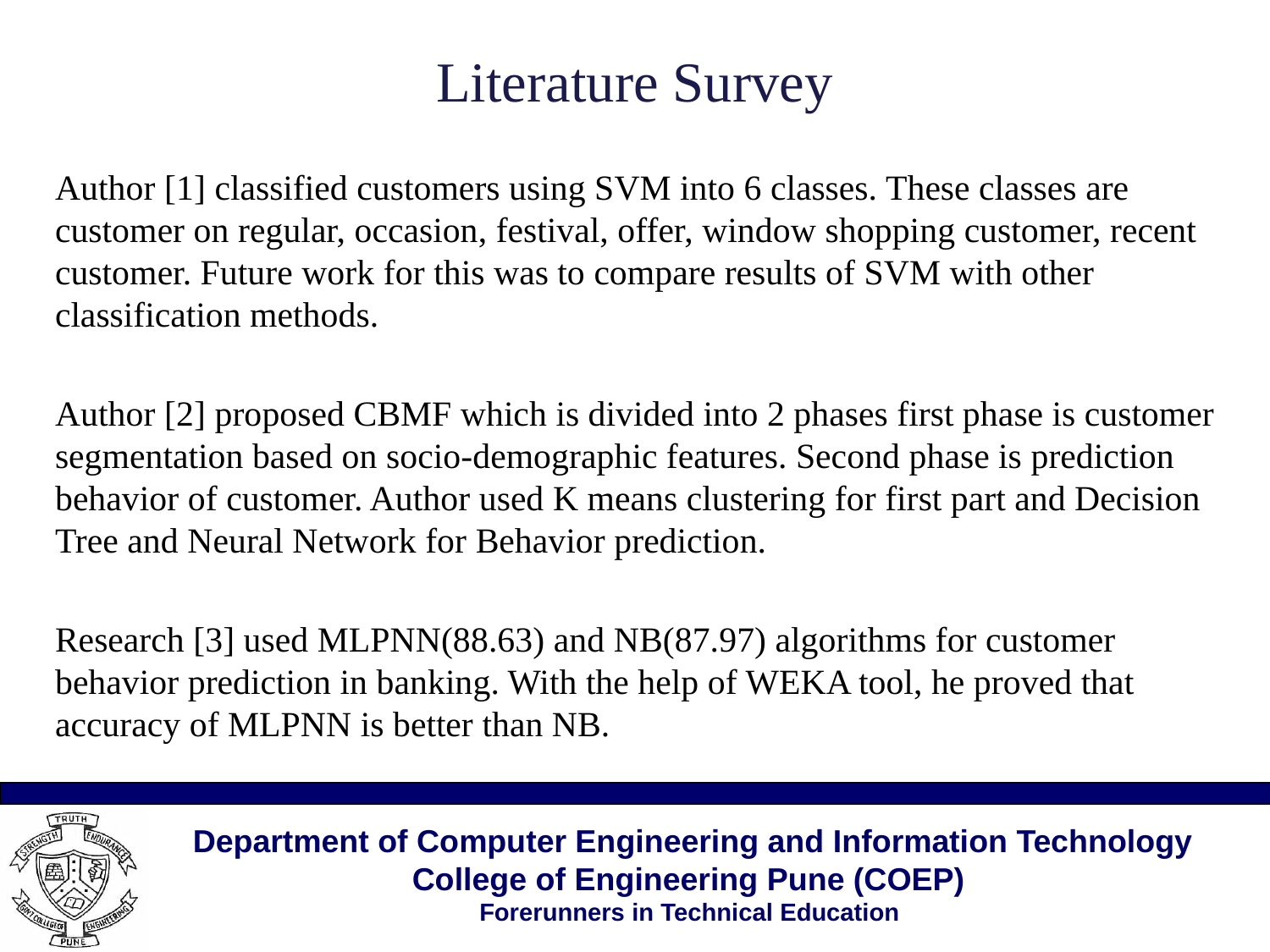

# Literature Survey
Author [1] classified customers using SVM into 6 classes. These classes are customer on regular, occasion, festival, offer, window shopping customer, recent customer. Future work for this was to compare results of SVM with other classification methods.

Author [2] proposed CBMF which is divided into 2 phases first phase is customer segmentation based on socio-demographic features. Second phase is prediction behavior of customer. Author used K means clustering for first part and Decision Tree and Neural Network for Behavior prediction.

Research [3] used MLPNN(88.63) and NB(87.97) algorithms for customer behavior prediction in banking. With the help of WEKA tool, he proved that accuracy of MLPNN is better than NB.